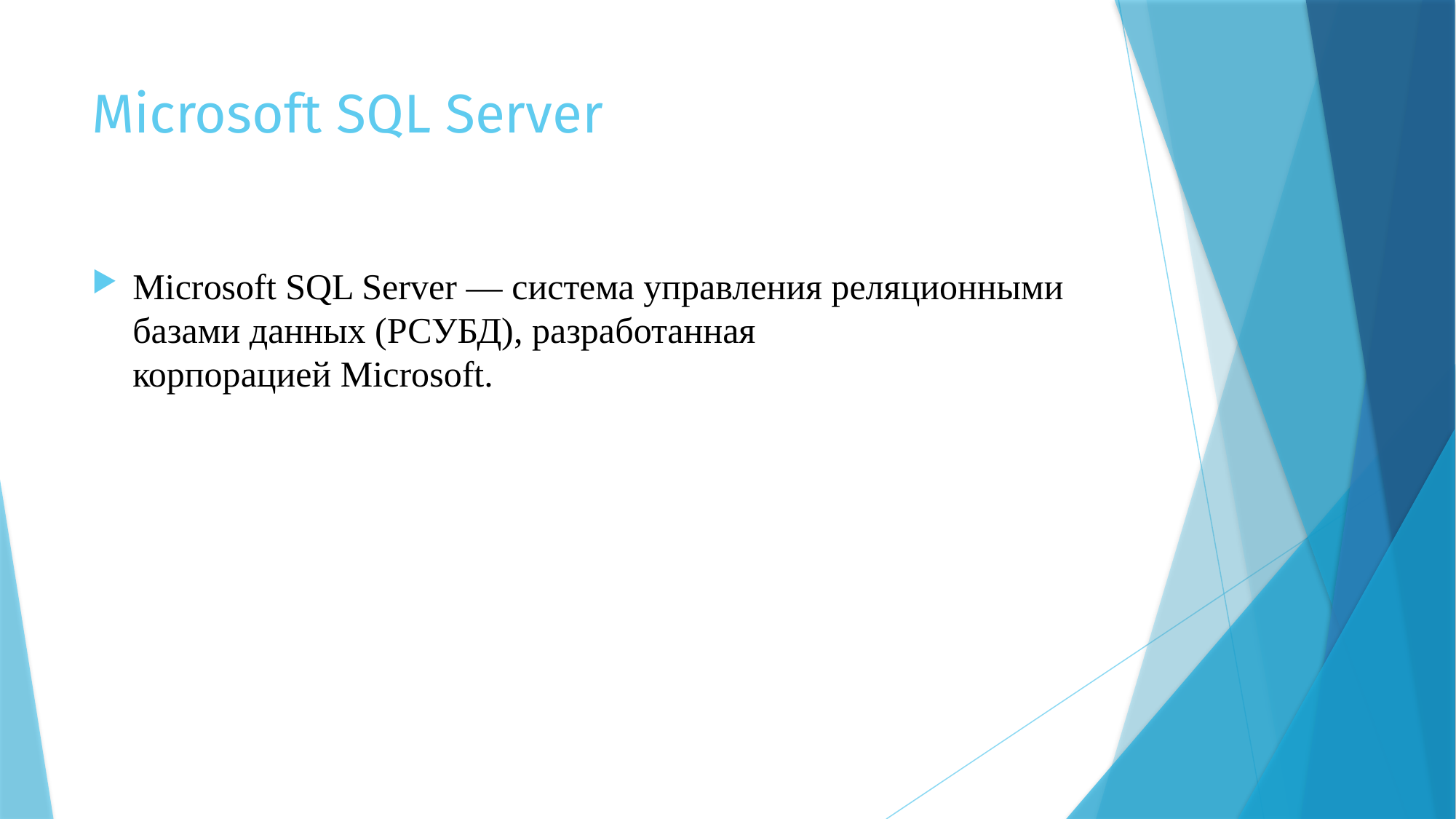

# Microsoft SQL Server
Microsoft SQL Server — система управления реляционными базами данных (РСУБД), разработанная корпорацией Microsoft.